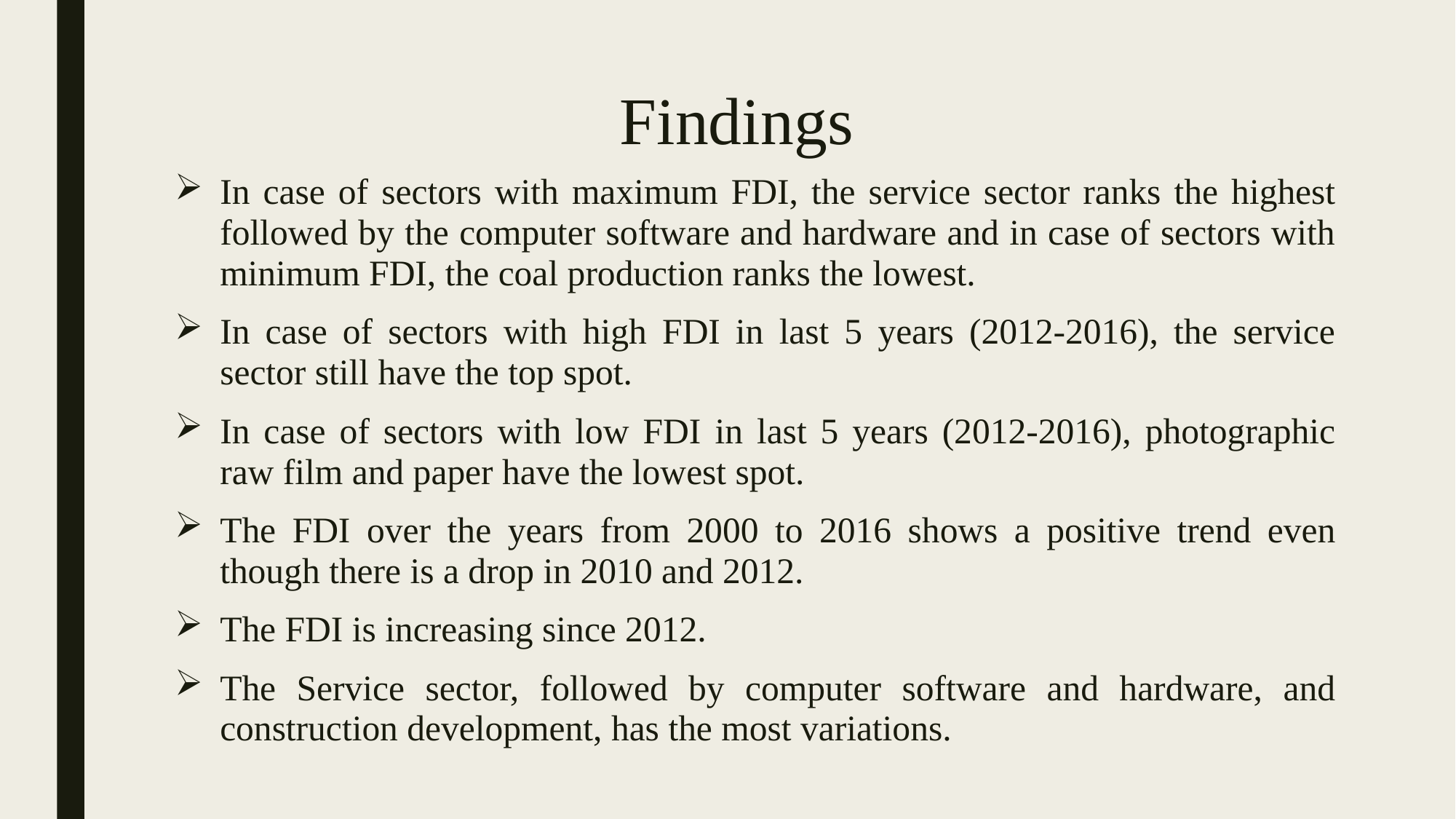

# Findings
In case of sectors with maximum FDI, the service sector ranks the highest followed by the computer software and hardware and in case of sectors with minimum FDI, the coal production ranks the lowest.
In case of sectors with high FDI in last 5 years (2012-2016), the service sector still have the top spot.
In case of sectors with low FDI in last 5 years (2012-2016), photographic raw film and paper have the lowest spot.
The FDI over the years from 2000 to 2016 shows a positive trend even though there is a drop in 2010 and 2012.
The FDI is increasing since 2012.
The Service sector, followed by computer software and hardware, and construction development, has the most variations.